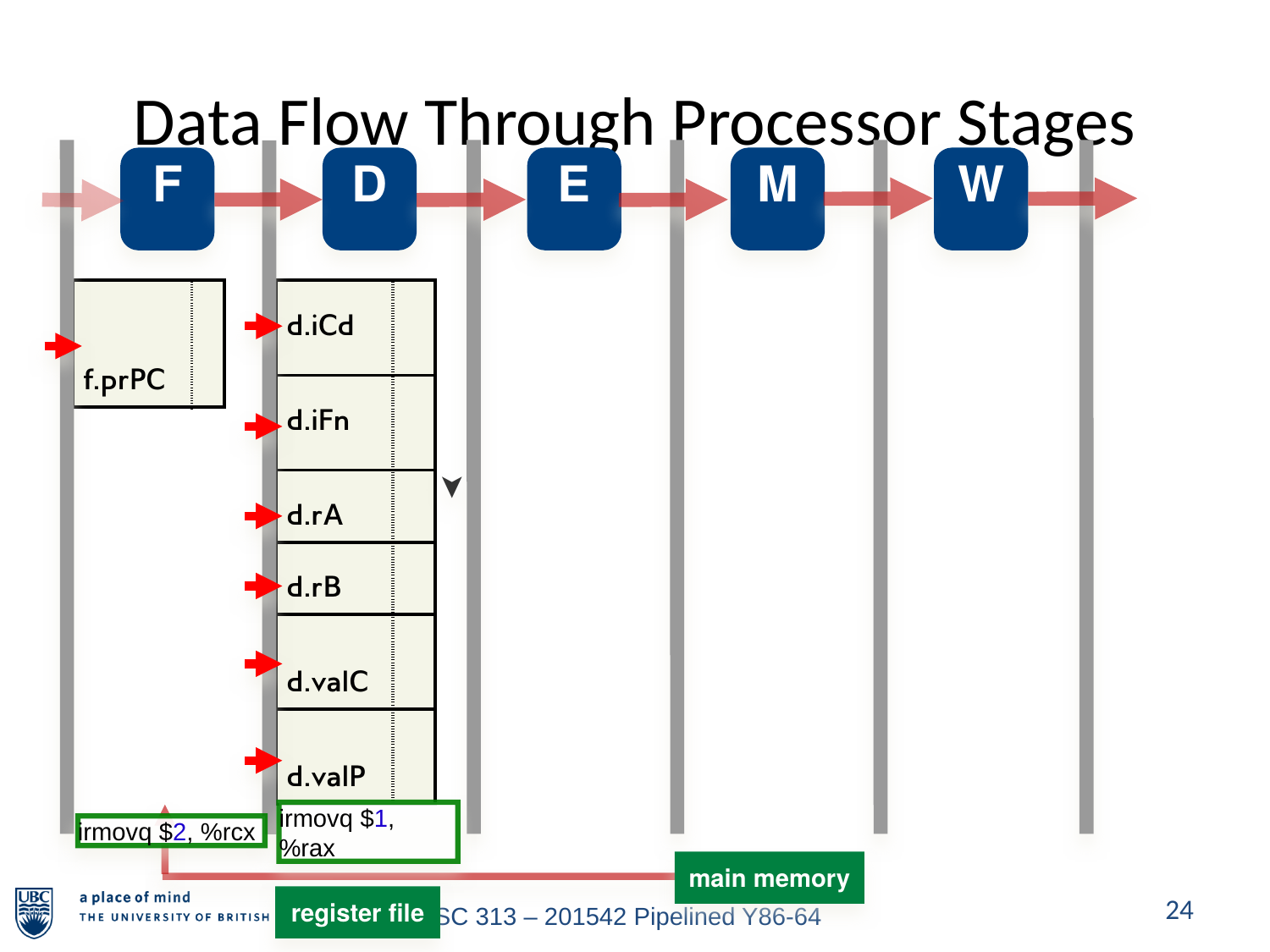

# Data Flow Through Processor Stages

➤

F
D
E
M
W

| f.prPC |  |
| --- | --- |
| d.iCd |  |
| --- | --- |
| d.iFn |  |
| d.rA |  |
| d.rB |  |
| d.valC |  |
| d.valP |  |

irmovq $2, %rcx
irmovq $1, %rax
main memory

24
register file